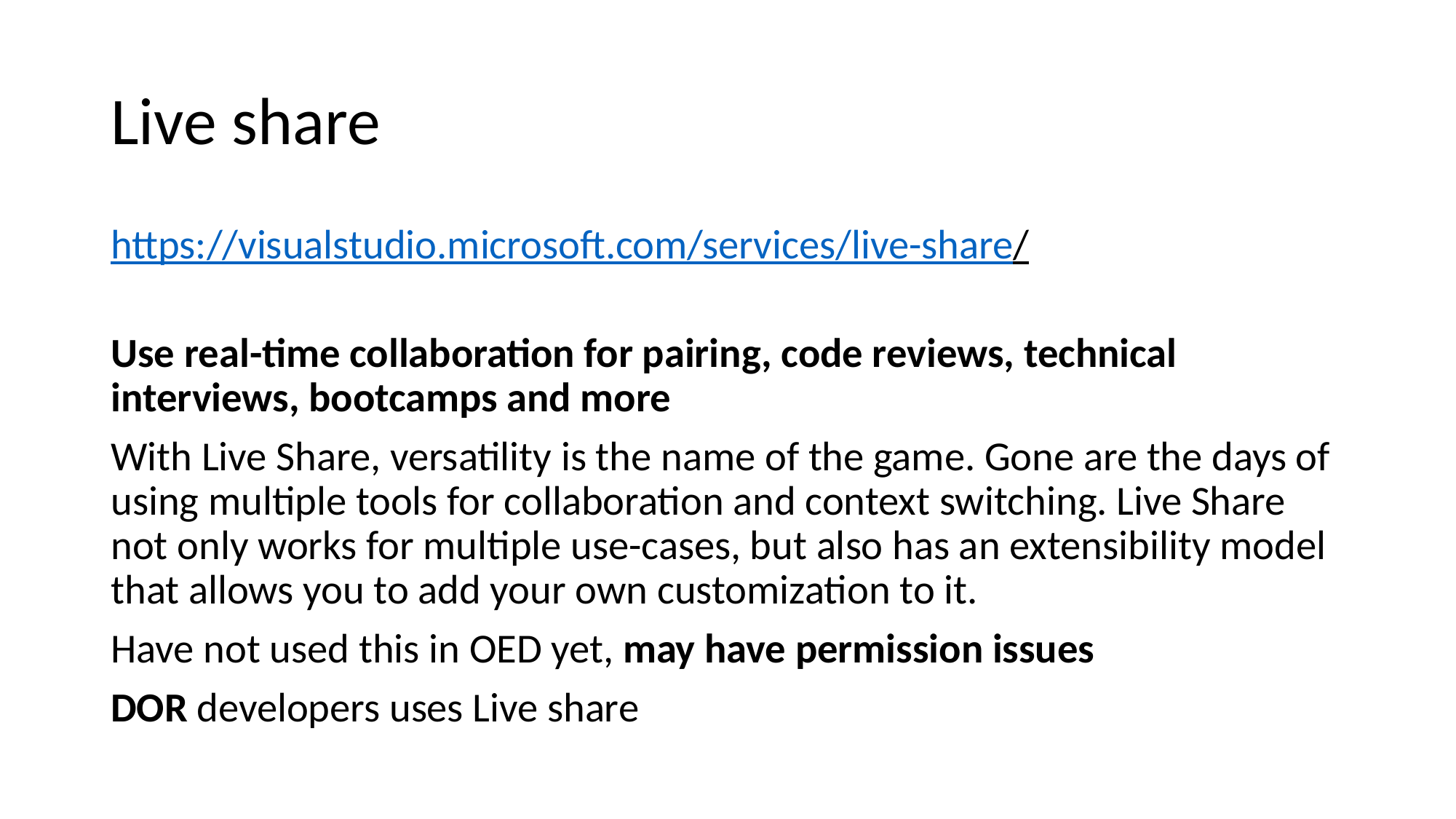

# Live share
https://visualstudio.microsoft.com/services/live-share/
Use real-time collaboration for pairing, code reviews, technical interviews, bootcamps and more
With Live Share, versatility is the name of the game. Gone are the days of using multiple tools for collaboration and context switching. Live Share not only works for multiple use-cases, but also has an extensibility model that allows you to add your own customization to it.
Have not used this in OED yet, may have permission issues
DOR developers uses Live share